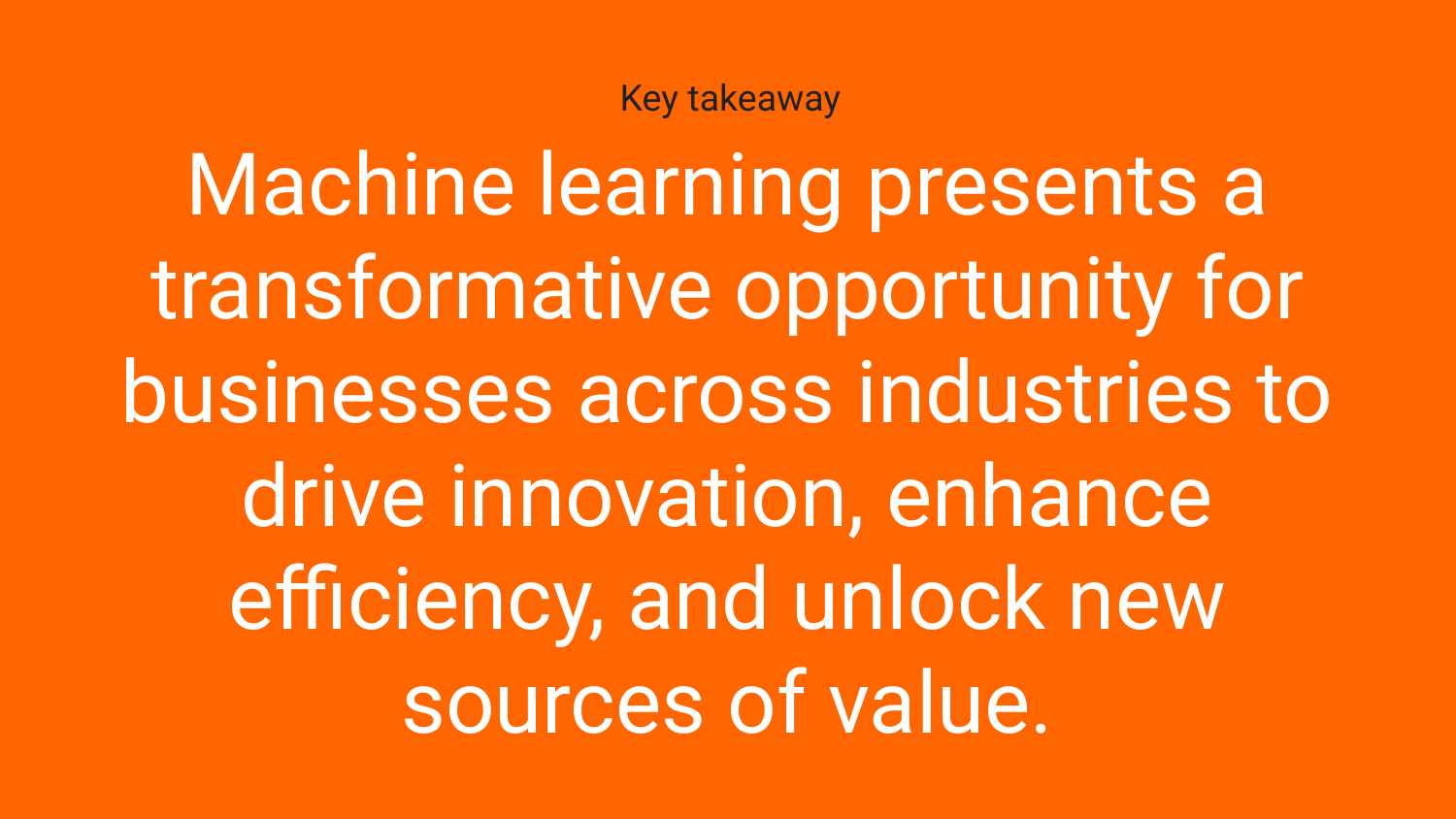

Key takeaway
# Machine learning presents a transformative opportunity for businesses across industries to drive innovation, enhance efficiency, and unlock new sources of value.